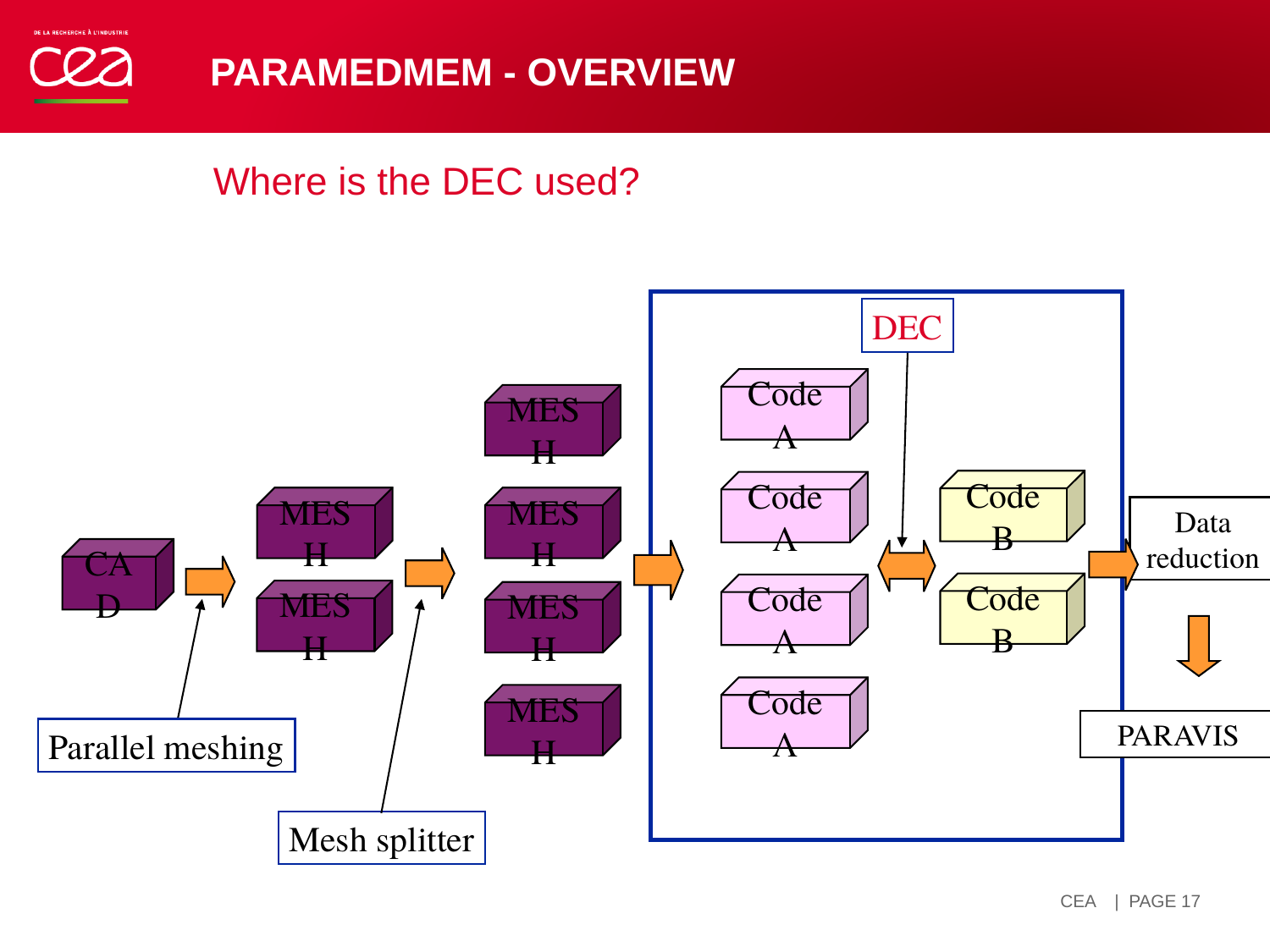

# ParaMEDMEM - OVerview
Where is the DEC used?

DEC

Code A
MESH
Code B
Code A
MESH
MESH
Data reduction

CAD

Code B
Code A
MESH
MESH

Code A
MESH
PARAVIS
Mesh splitter
Parallel meshing
|  PAGE 17
14 avril 2021
CEA